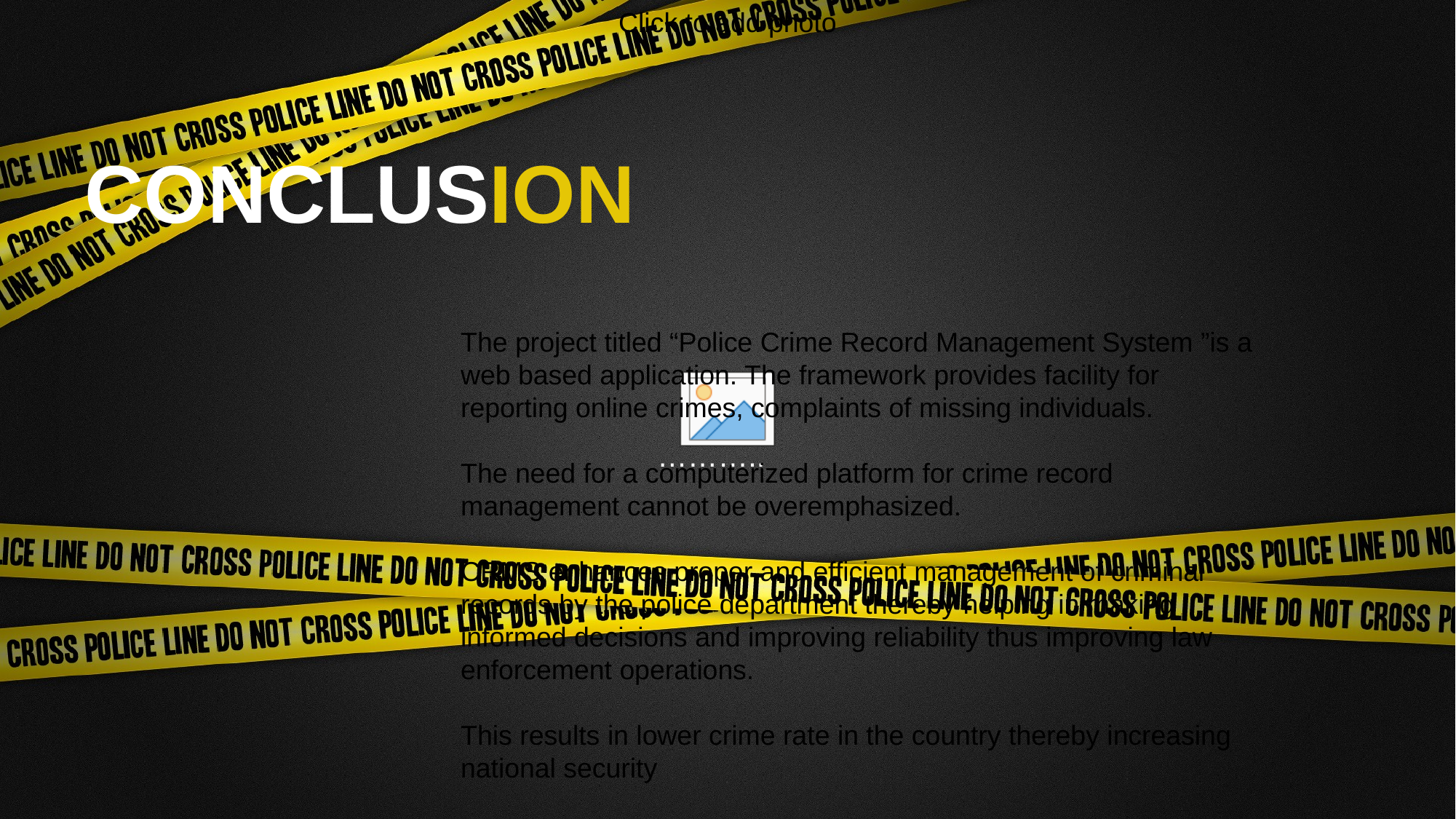

CONCLUSION

			 			 ………..

The project titled “Police Crime Record Management System ”is a web based application. The framework provides facility for reporting online crimes, complaints of missing individuals.

The need for a computerized platform for crime record management cannot be overemphasized.

CRMS enhances proper and efficient management of criminal records by the police department thereby helping in making informed decisions and improving reliability thus improving law enforcement operations.

This results in lower crime rate in the country thereby increasing national security